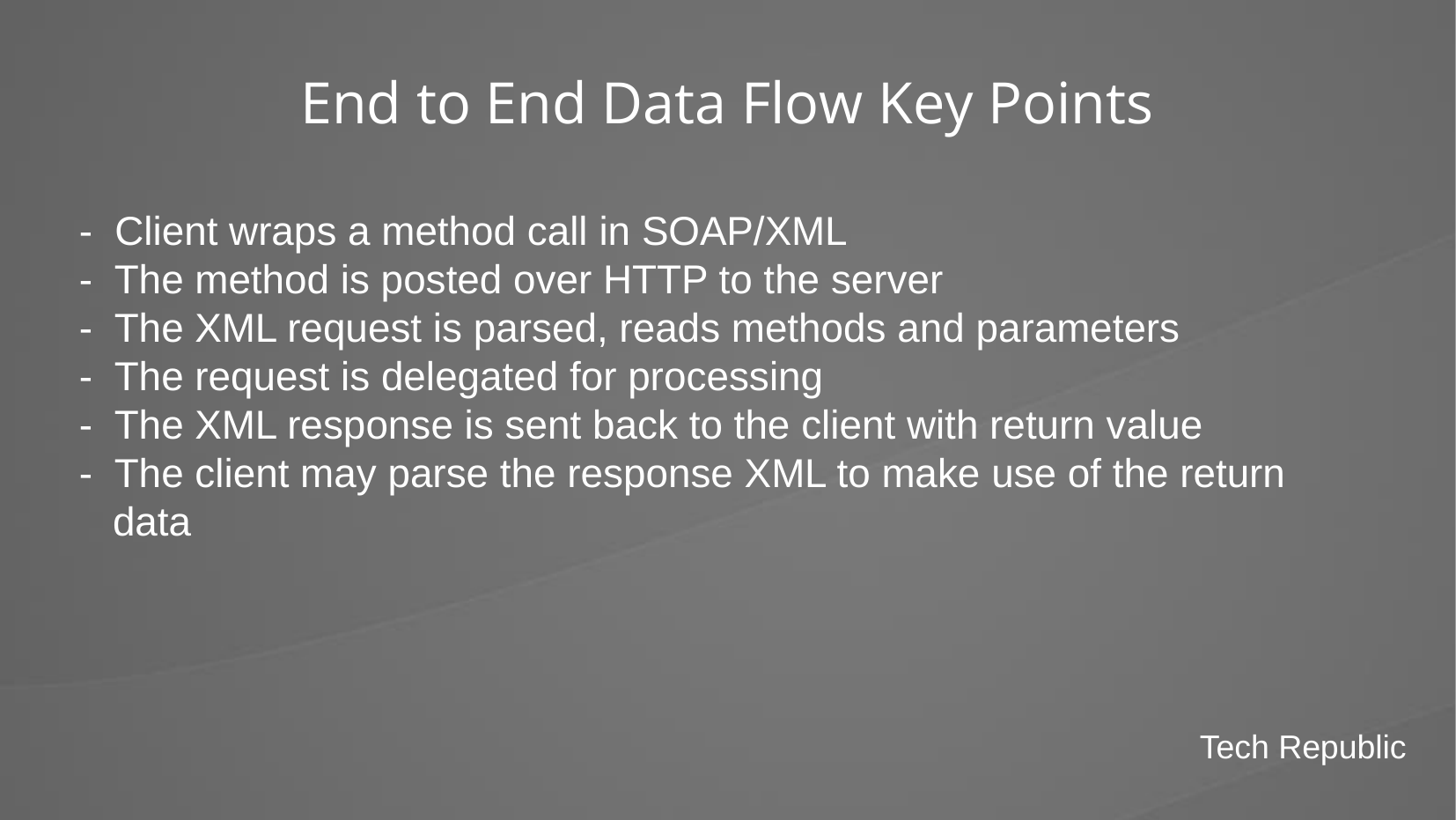

End to End Data Flow Key Points
-  Client wraps a method call in SOAP/XML
-  The method is posted over HTTP to the server
-  The XML request is parsed, reads methods and parameters
-  The request is delegated for processing
-  The XML response is sent back to the client with return value
-  The client may parse the response XML to make use of the return           data
Tech Republic